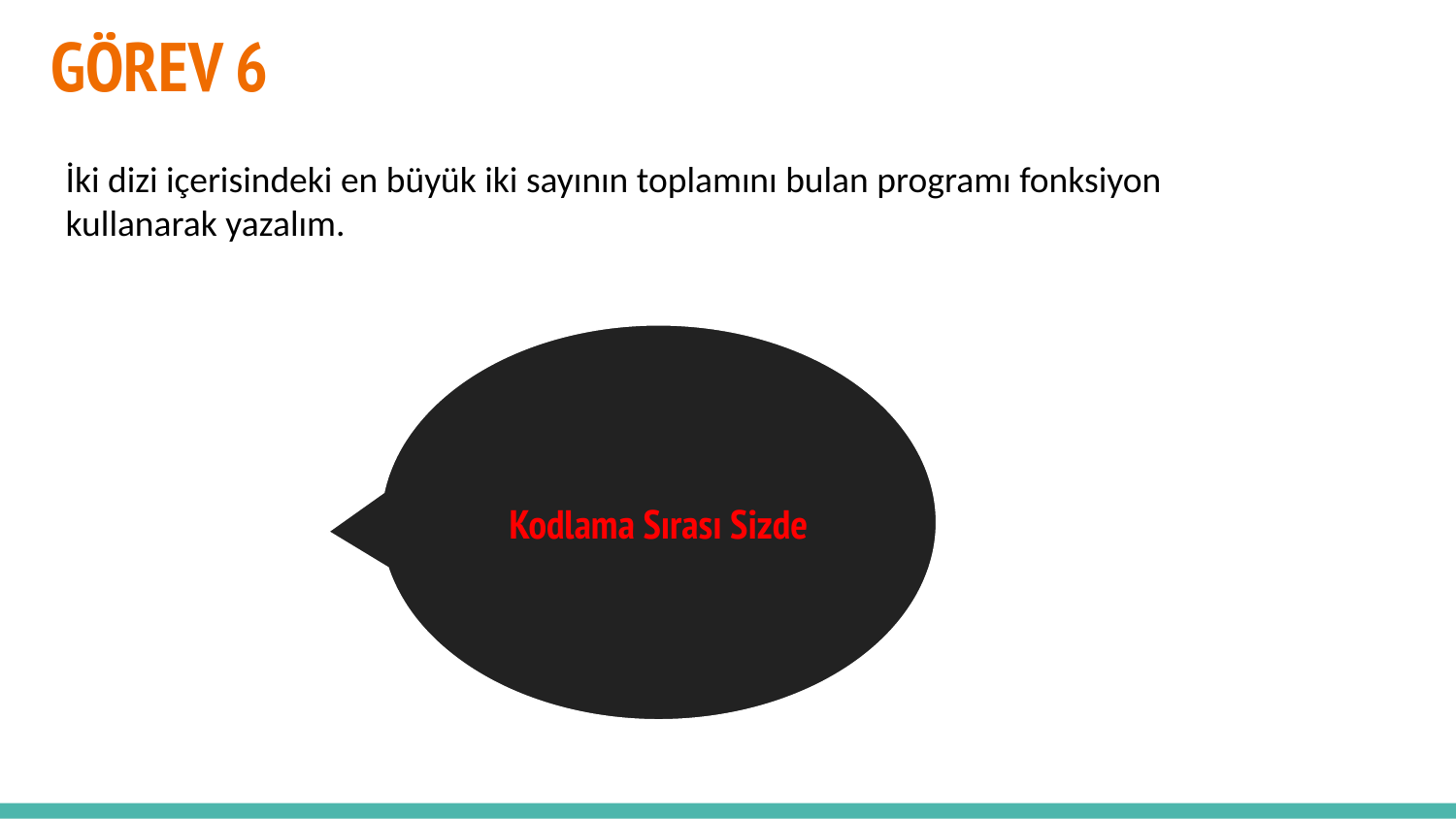

# GÖREV 6

İki dizi içerisindeki en büyük iki sayının toplamını bulan programı fonksiyon kullanarak yazalım.
Kodlama Sırası Sizde